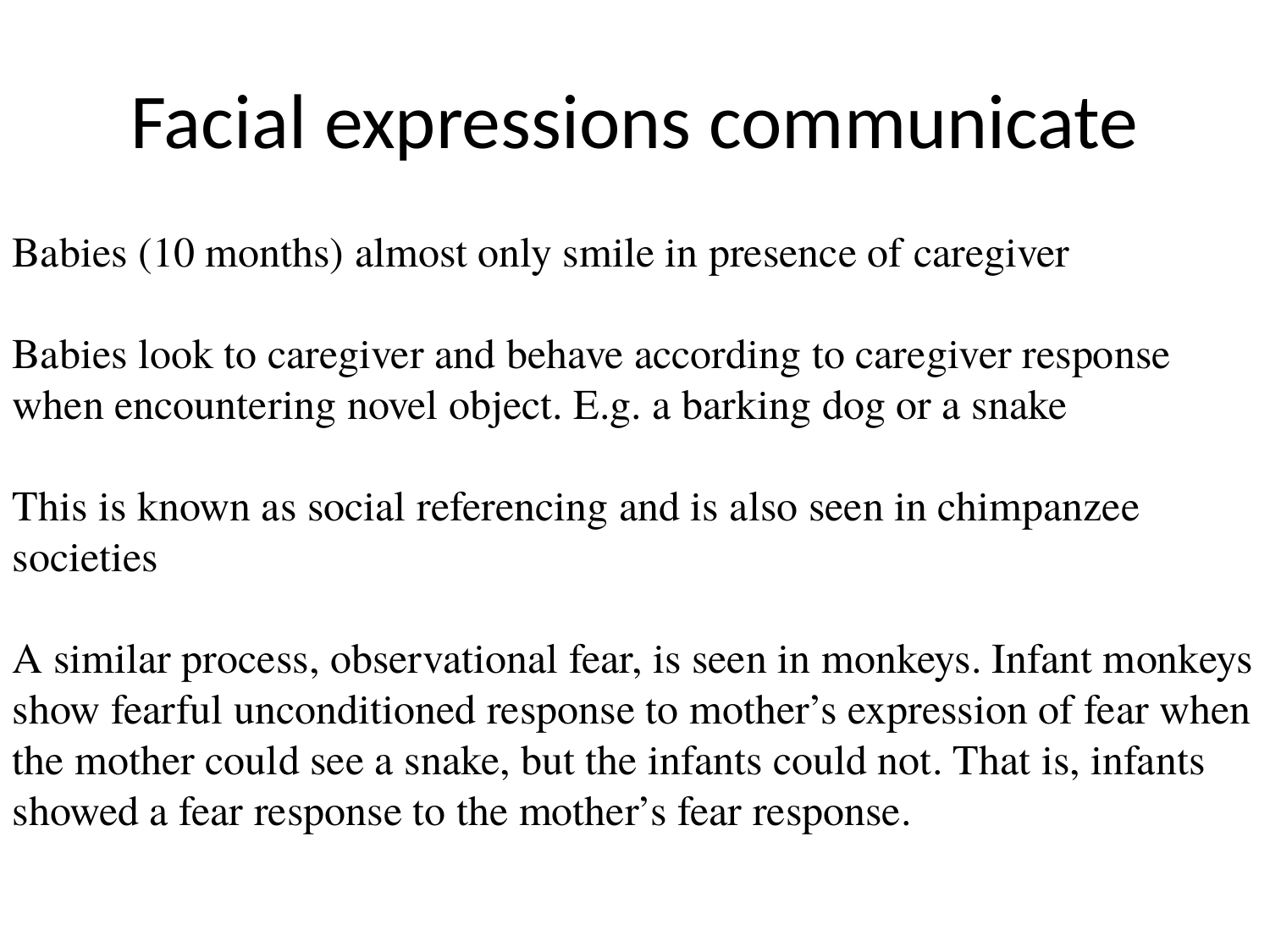

# Facial expressions communicate

Babies (10 months) almost only smile in presence of caregiver

Babies look to caregiver and behave according to caregiver response when encountering novel object. E.g. a barking dog or a snake

This is known as social referencing and is also seen in chimpanzee societies

A similar process, observational fear, is seen in monkeys. Infant monkeys show fearful unconditioned response to mother’s expression of fear when the mother could see a snake, but the infants could not. That is, infants showed a fear response to the mother’s fear response.